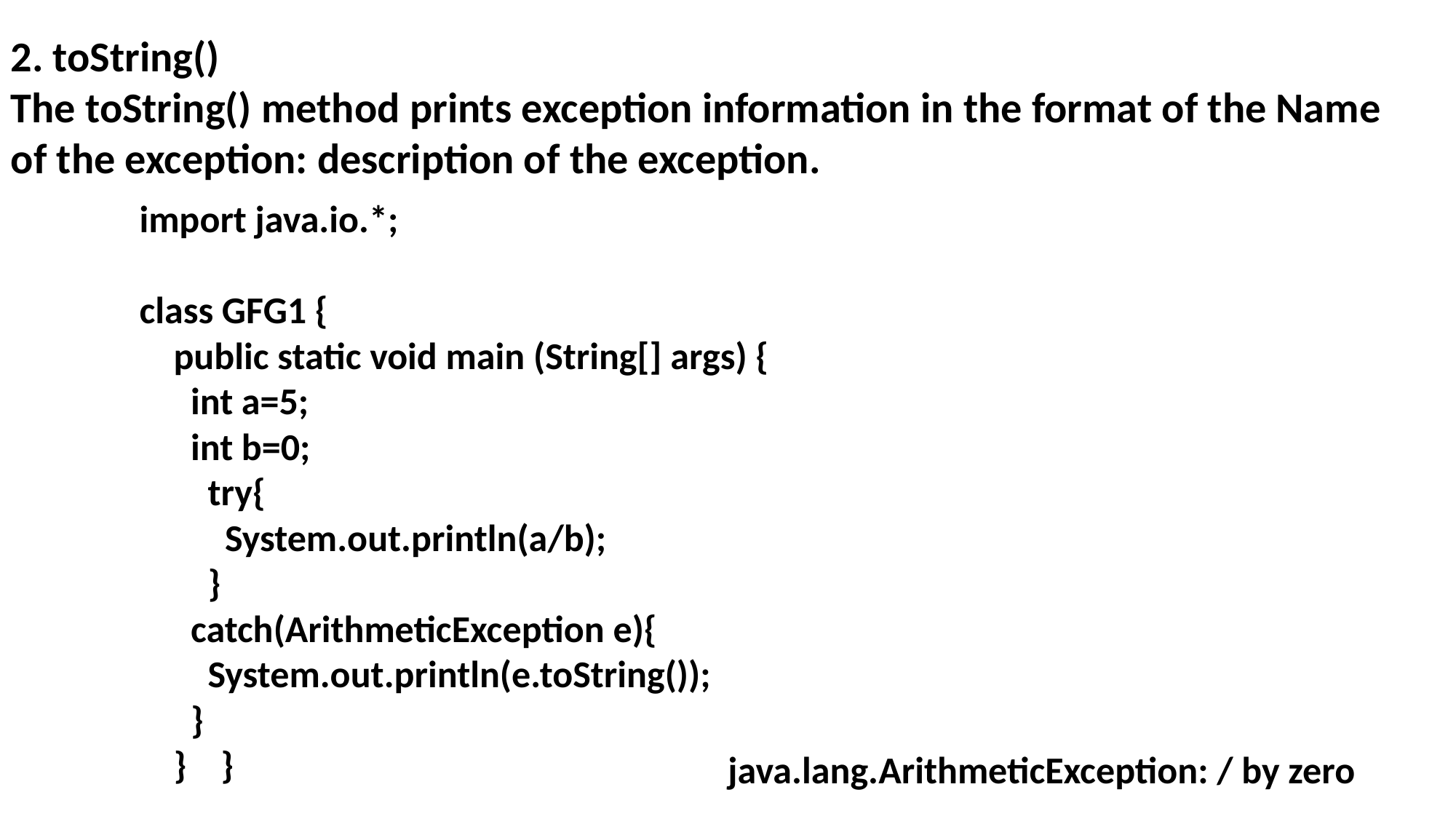

2. toString()
The toString() method prints exception information in the format of the Name of the exception: description of the exception.
import java.io.*;

class GFG1 {
    public static void main (String[] args) {
      int a=5;
      int b=0;
        try{
          System.out.println(a/b);
        }
      catch(ArithmeticException e){
        System.out.println(e.toString());
      }
    }    }

java.lang.ArithmeticException: / by zero